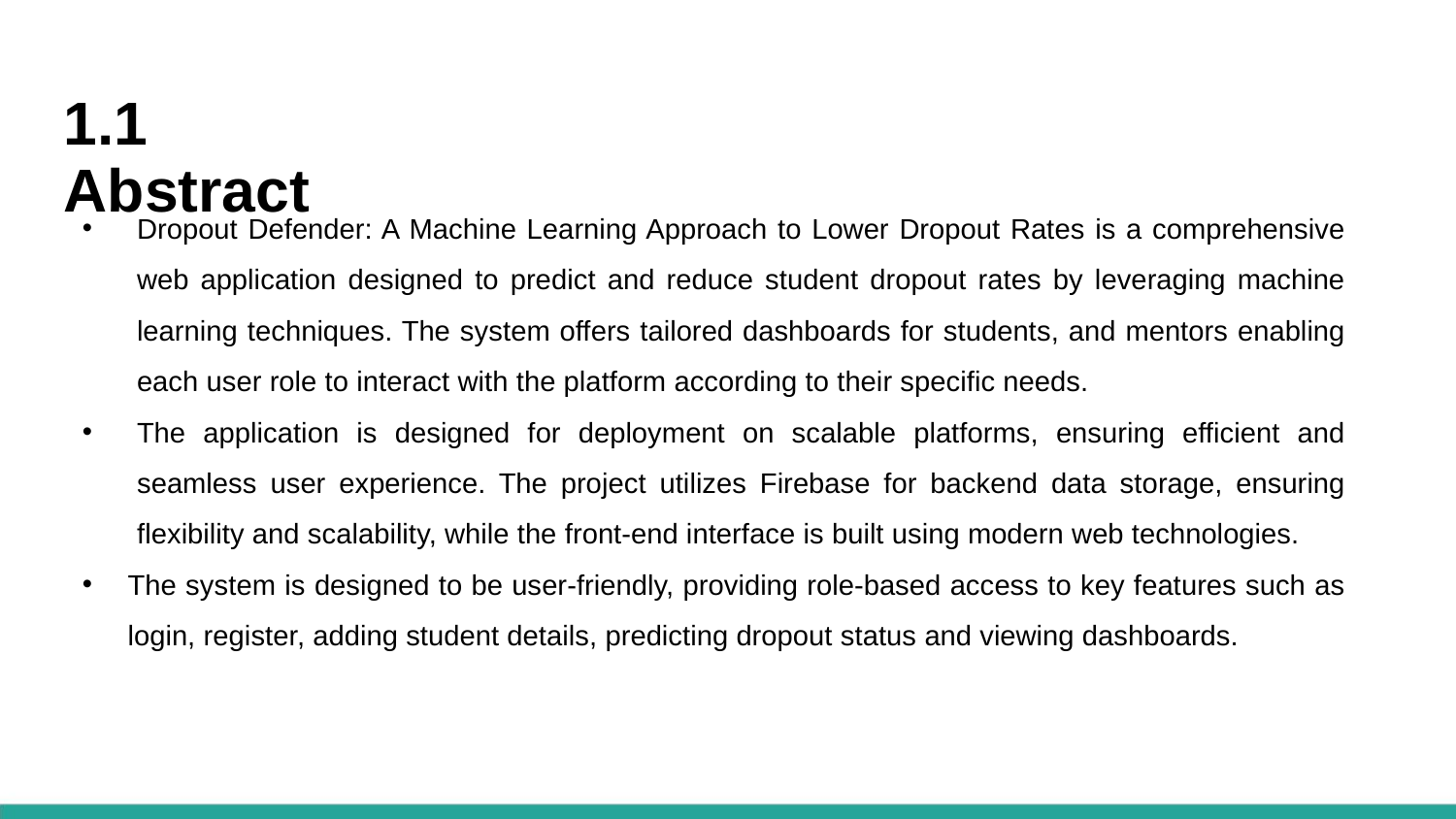

1.1 Abstract
Dropout Defender: A Machine Learning Approach to Lower Dropout Rates is a comprehensive web application designed to predict and reduce student dropout rates by leveraging machine learning techniques. The system offers tailored dashboards for students, and mentors enabling each user role to interact with the platform according to their specific needs.
The application is designed for deployment on scalable platforms, ensuring efficient and seamless user experience. The project utilizes Firebase for backend data storage, ensuring flexibility and scalability, while the front-end interface is built using modern web technologies.
The system is designed to be user-friendly, providing role-based access to key features such as login, register, adding student details, predicting dropout status and viewing dashboards.